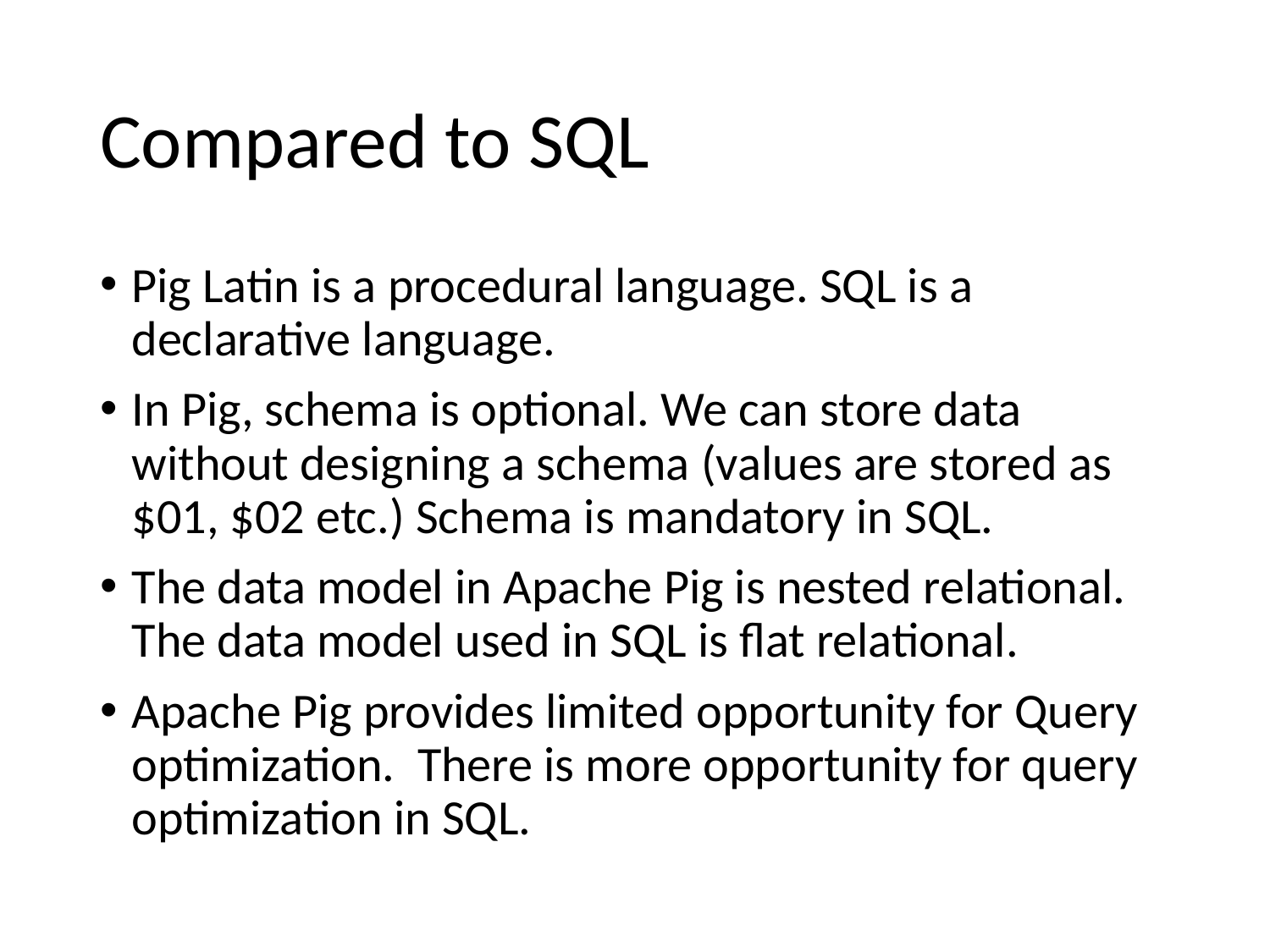

# Compared to SQL
Pig Latin is a procedural language. SQL is a declarative language.
In Pig, schema is optional. We can store data without designing a schema (values are stored as $01, $02 etc.) Schema is mandatory in SQL.
The data model in Apache Pig is nested relational. The data model used in SQL is flat relational.
Apache Pig provides limited opportunity for Query optimization.  There is more opportunity for query optimization in SQL.